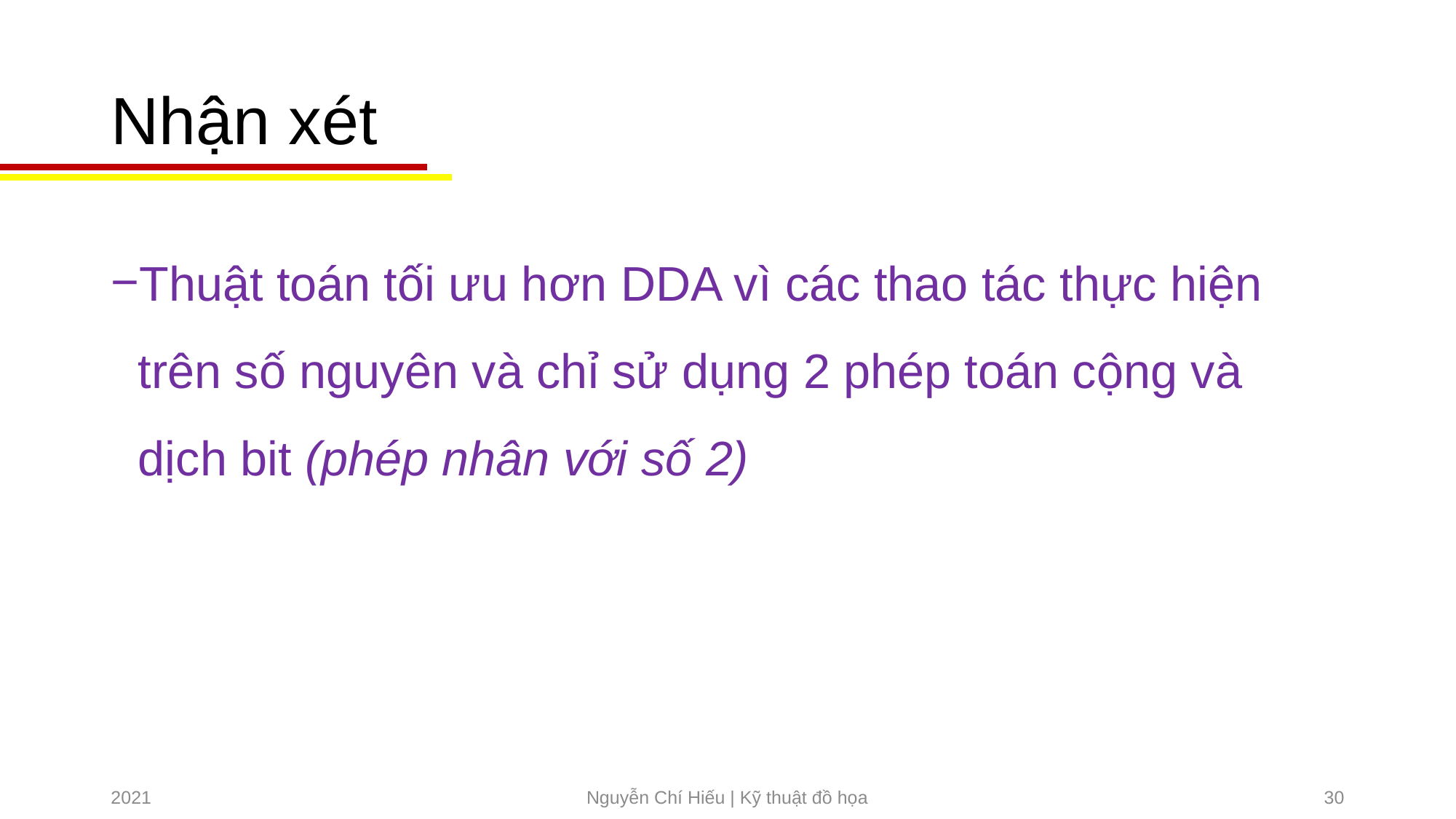

# Nhận xét
Thuật toán tối ưu hơn DDA vì các thao tác thực hiện trên số nguyên và chỉ sử dụng 2 phép toán cộng và dịch bit (phép nhân với số 2)
2021
Nguyễn Chí Hiếu | Kỹ thuật đồ họa
30